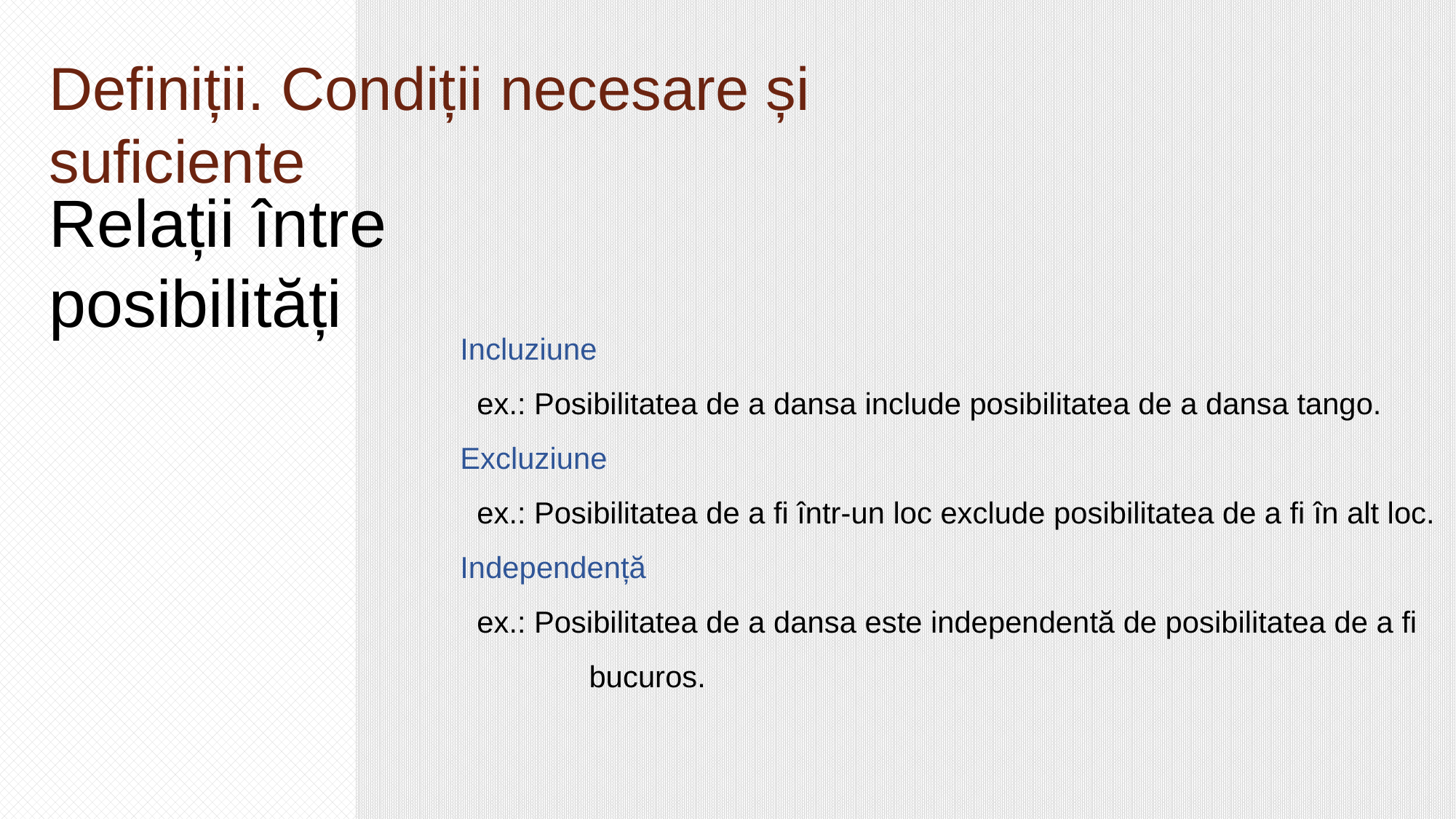

Definiții. Condiții necesare și suficiente
Relații între posibilități
Incluziune
  ex.: Posibilitatea de a dansa include posibilitatea de a dansa tango.
Excluziune
  ex.: Posibilitatea de a fi într-un loc exclude posibilitatea de a fi în alt loc.
Independență
  ex.: Posibilitatea de a dansa este independentă de posibilitatea de a fi bucuros.